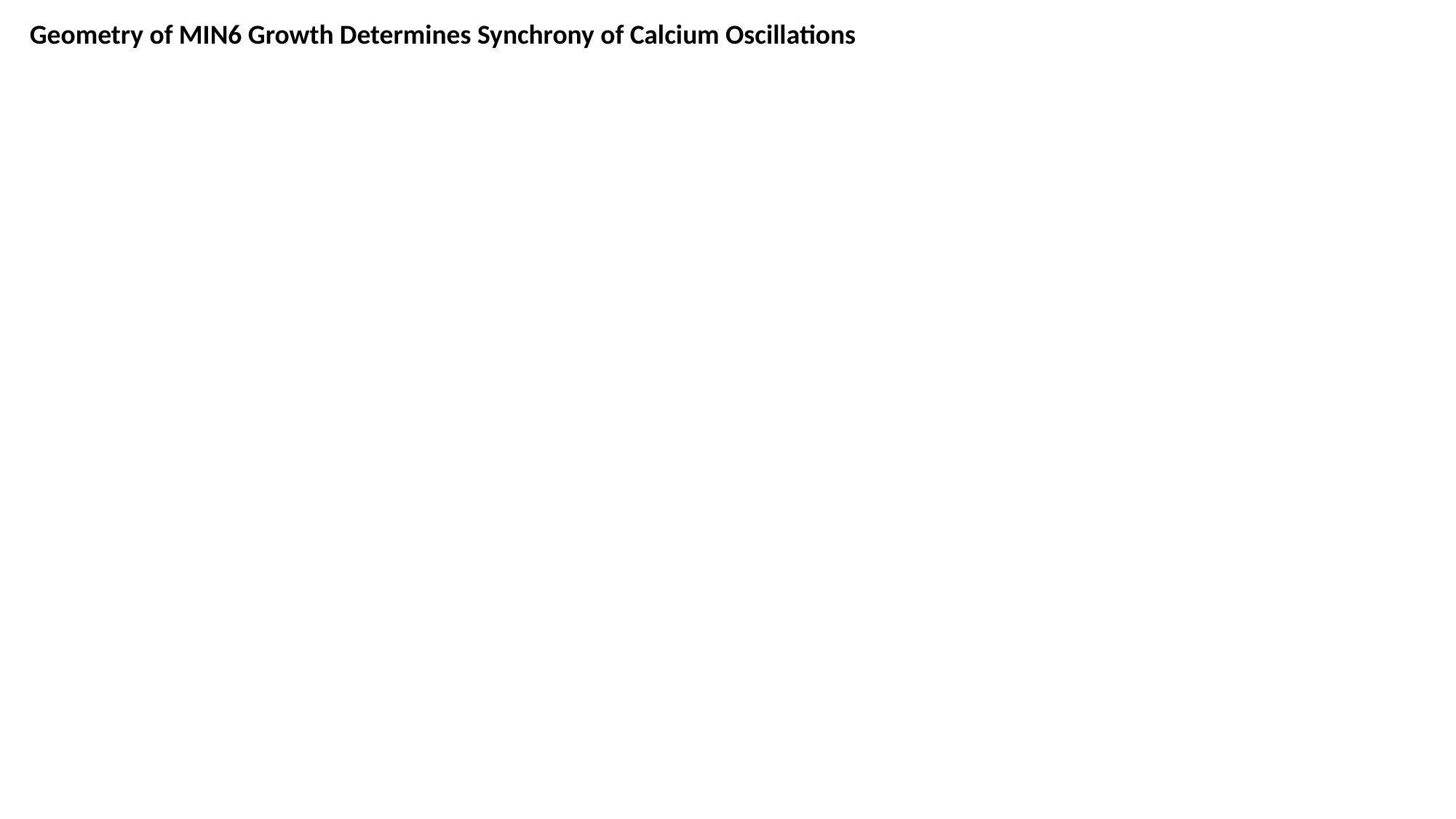

Geometry of MIN6 Growth Determines Synchrony of Calcium Oscillations